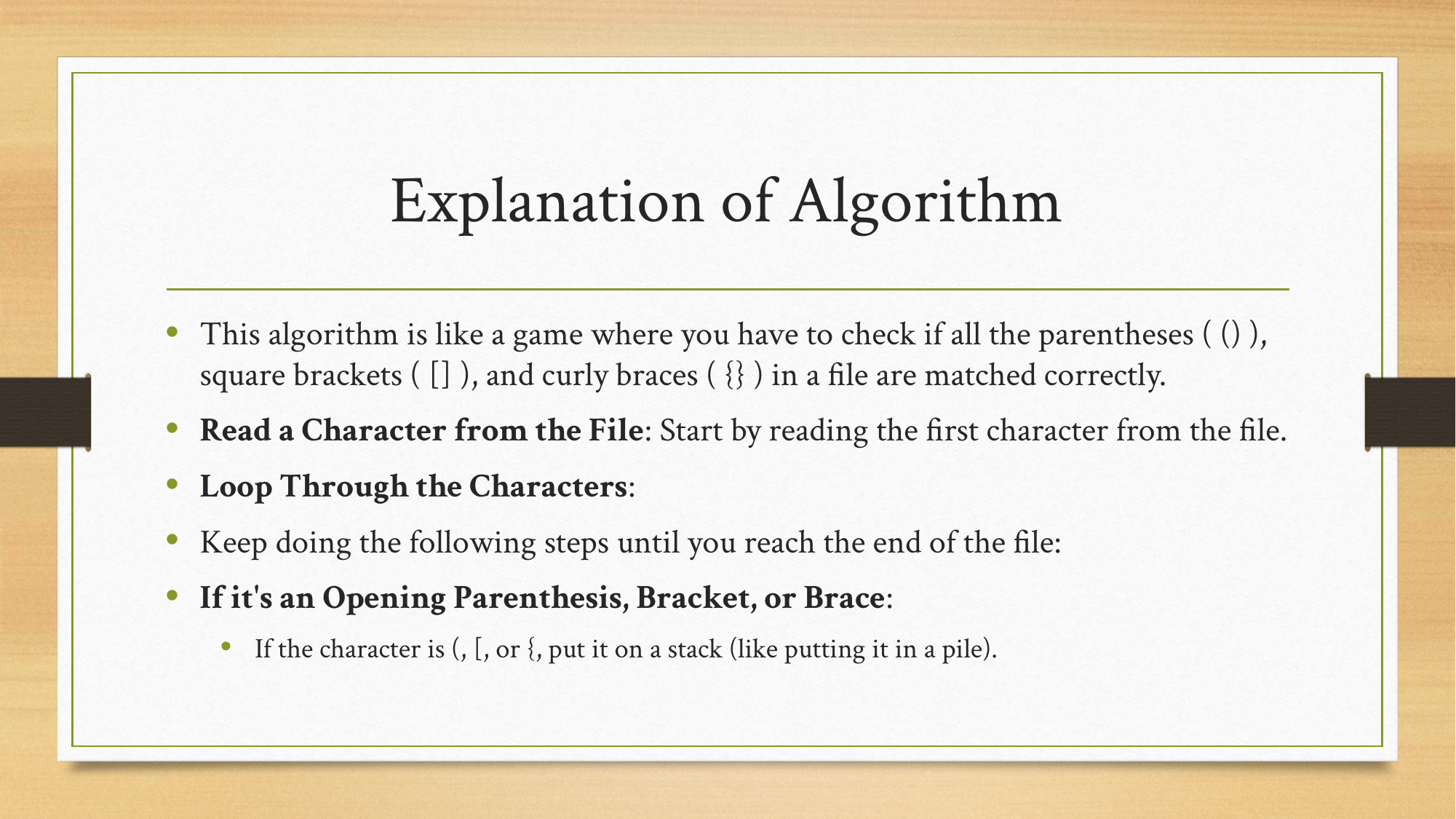

# Explanation of Algorithm
This algorithm is like a game where you have to check if all the parentheses ( () ), square brackets ( [] ), and curly braces ( {} ) in a file are matched correctly.
Read a Character from the File: Start by reading the first character from the file.
Loop Through the Characters:
Keep doing the following steps until you reach the end of the file:
If it's an Opening Parenthesis, Bracket, or Brace:
If the character is (, [, or {, put it on a stack (like putting it in a pile).